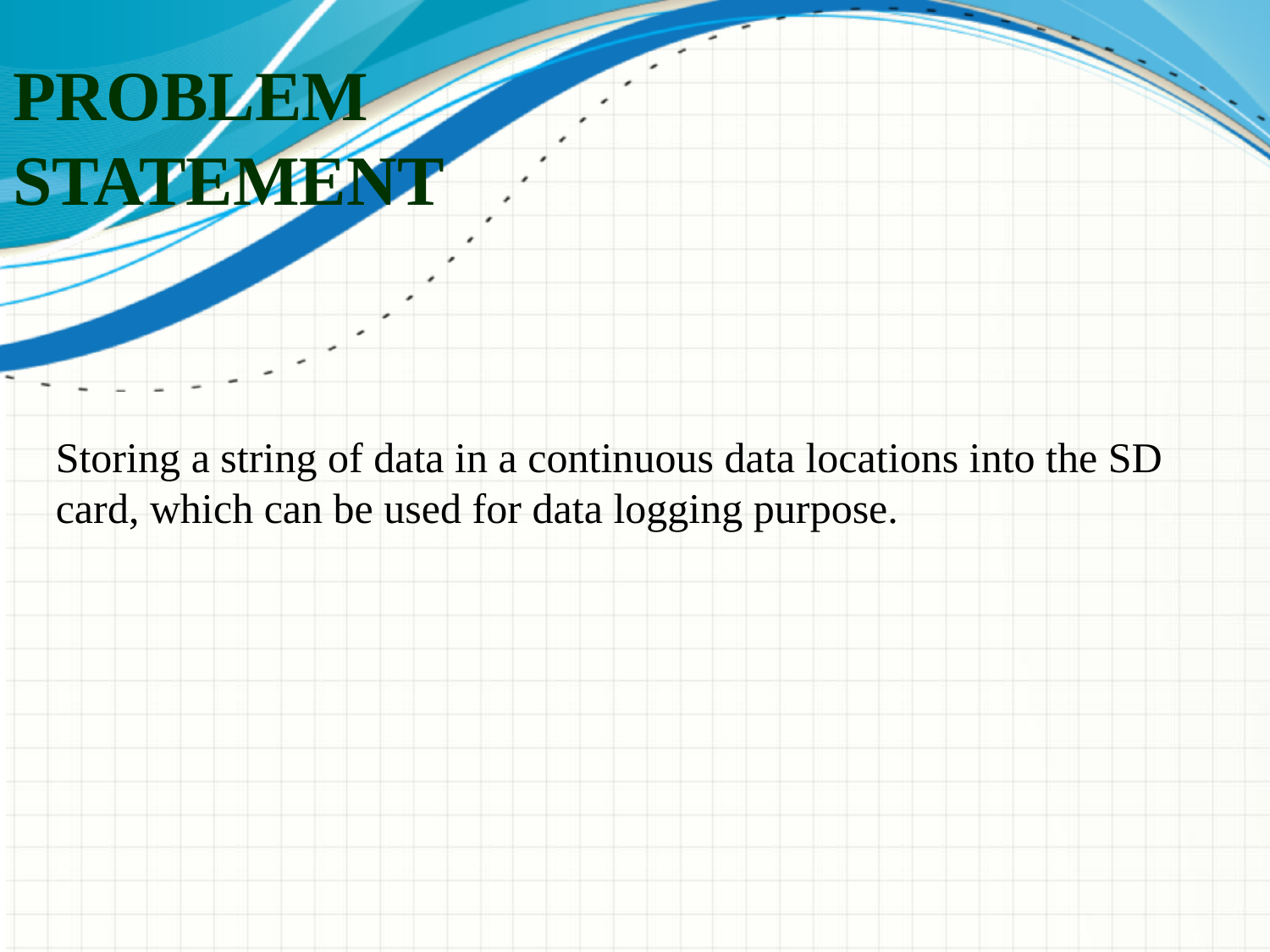

# Problem Statement
Storing a string of data in a continuous data locations into the SD card, which can be used for data logging purpose.